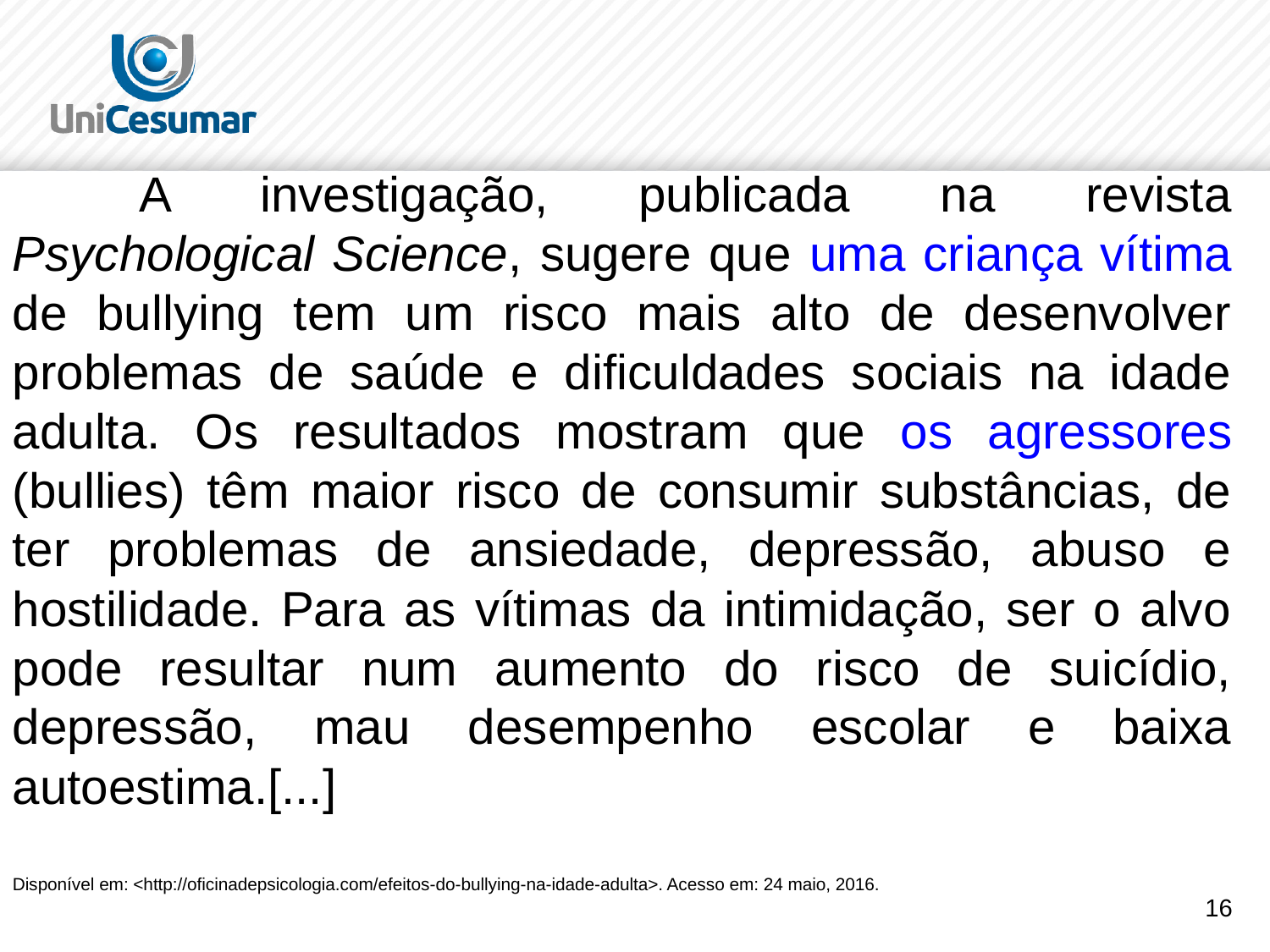

A investigação, publicada na revista Psychological Science, sugere que uma criança vítima de bullying tem um risco mais alto de desenvolver problemas de saúde e dificuldades sociais na idade adulta. Os resultados mostram que os agressores (bullies) têm maior risco de consumir substâncias, de ter problemas de ansiedade, depressão, abuso e hostilidade. Para as vítimas da intimidação, ser o alvo pode resultar num aumento do risco de suicídio, depressão, mau desempenho escolar e baixa autoestima.[...]

Disponível em: <http://oficinadepsicologia.com/efeitos-do-bullying-na-idade-adulta>. Acesso em: 24 maio, 2016.